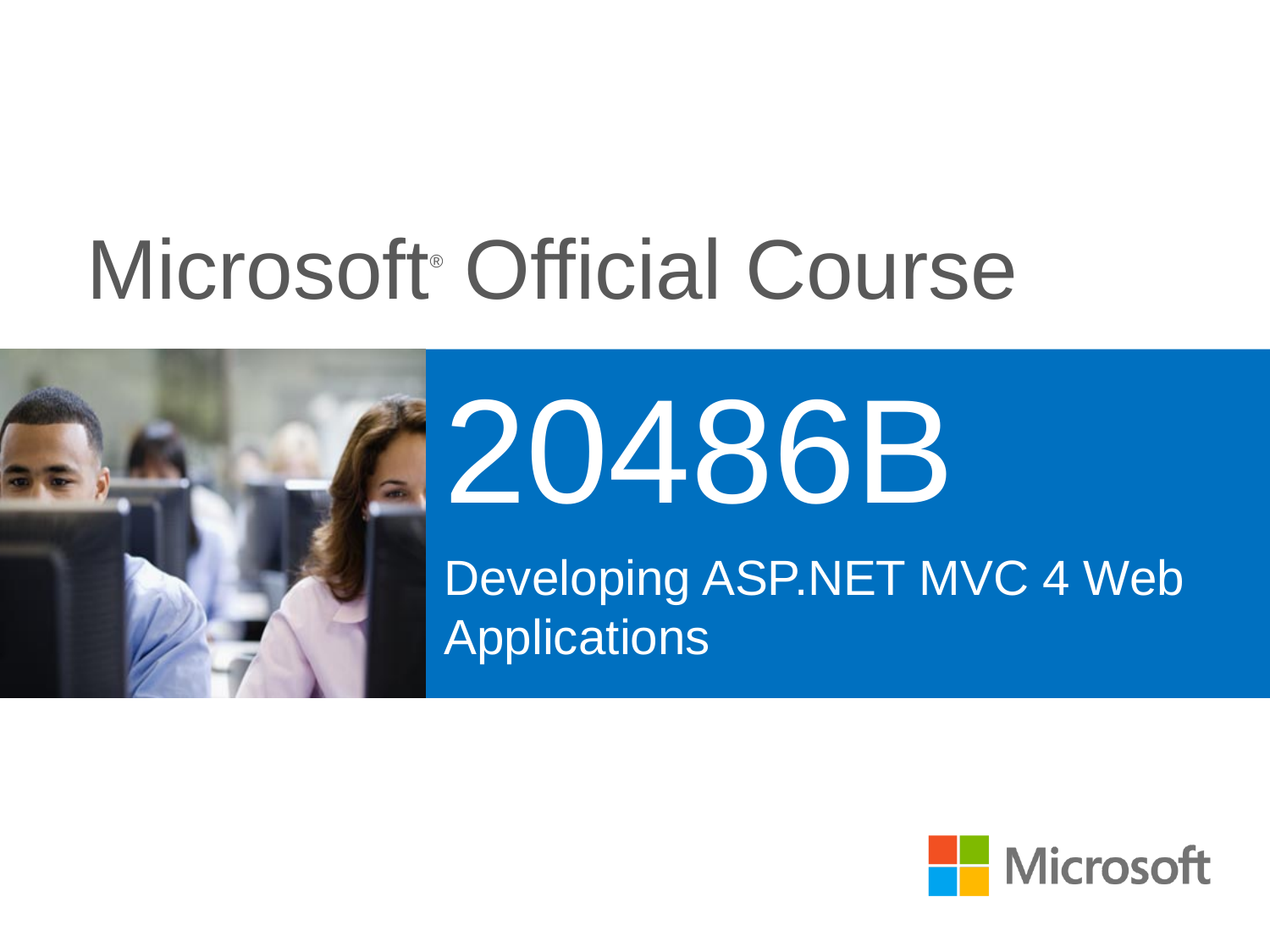

20486B
Developing ASP.NET MVC 4 Web Applications